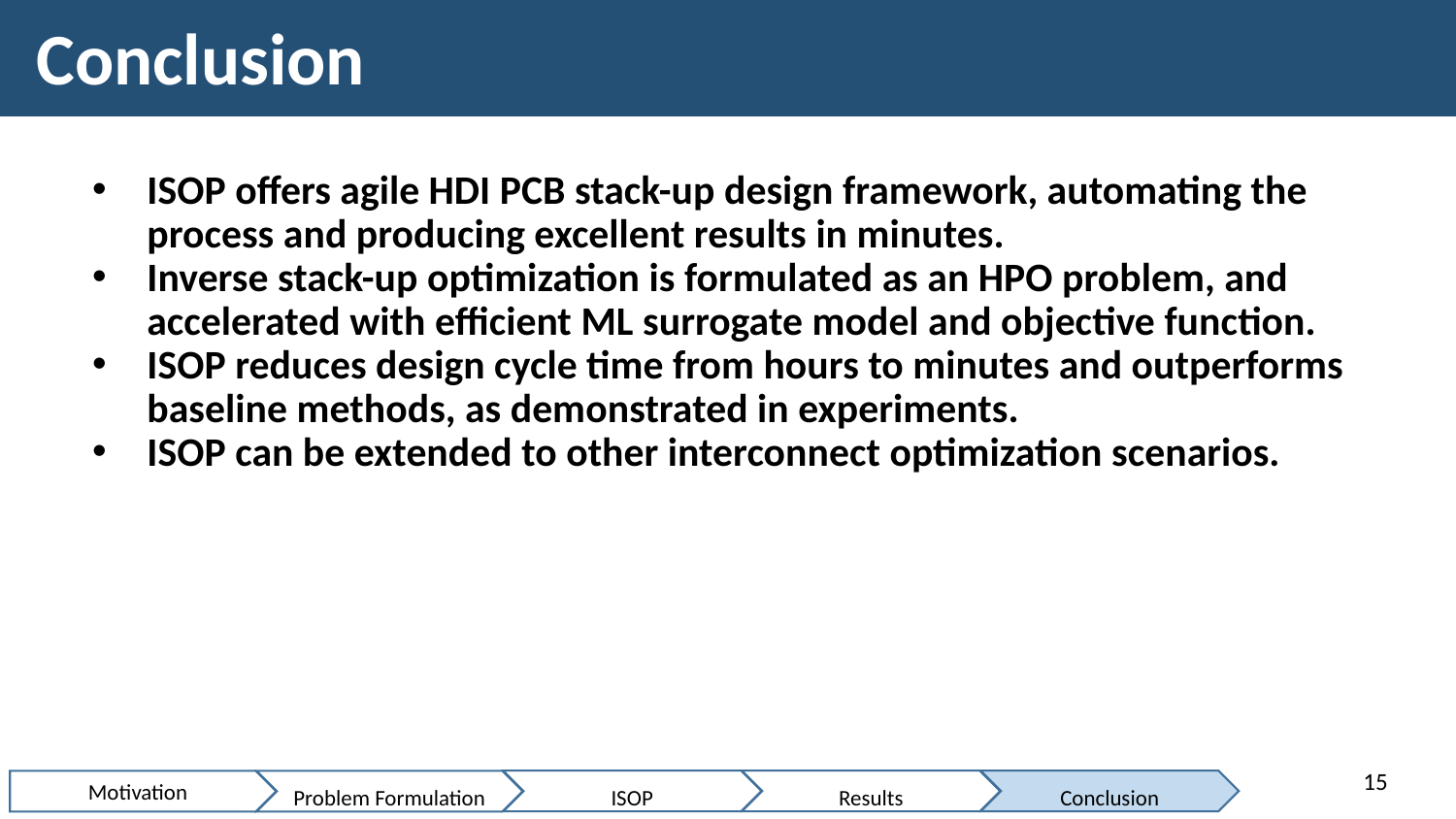

# Conclusion
ISOP offers agile HDI PCB stack-up design framework, automating the process and producing excellent results in minutes.
Inverse stack-up optimization is formulated as an HPO problem, and accelerated with efficient ML surrogate model and objective function.
ISOP reduces design cycle time from hours to minutes and outperforms baseline methods, as demonstrated in experiments.
ISOP can be extended to other interconnect optimization scenarios.
15
ISOP
Results
Conclusion
Motivation
Problem Formulation